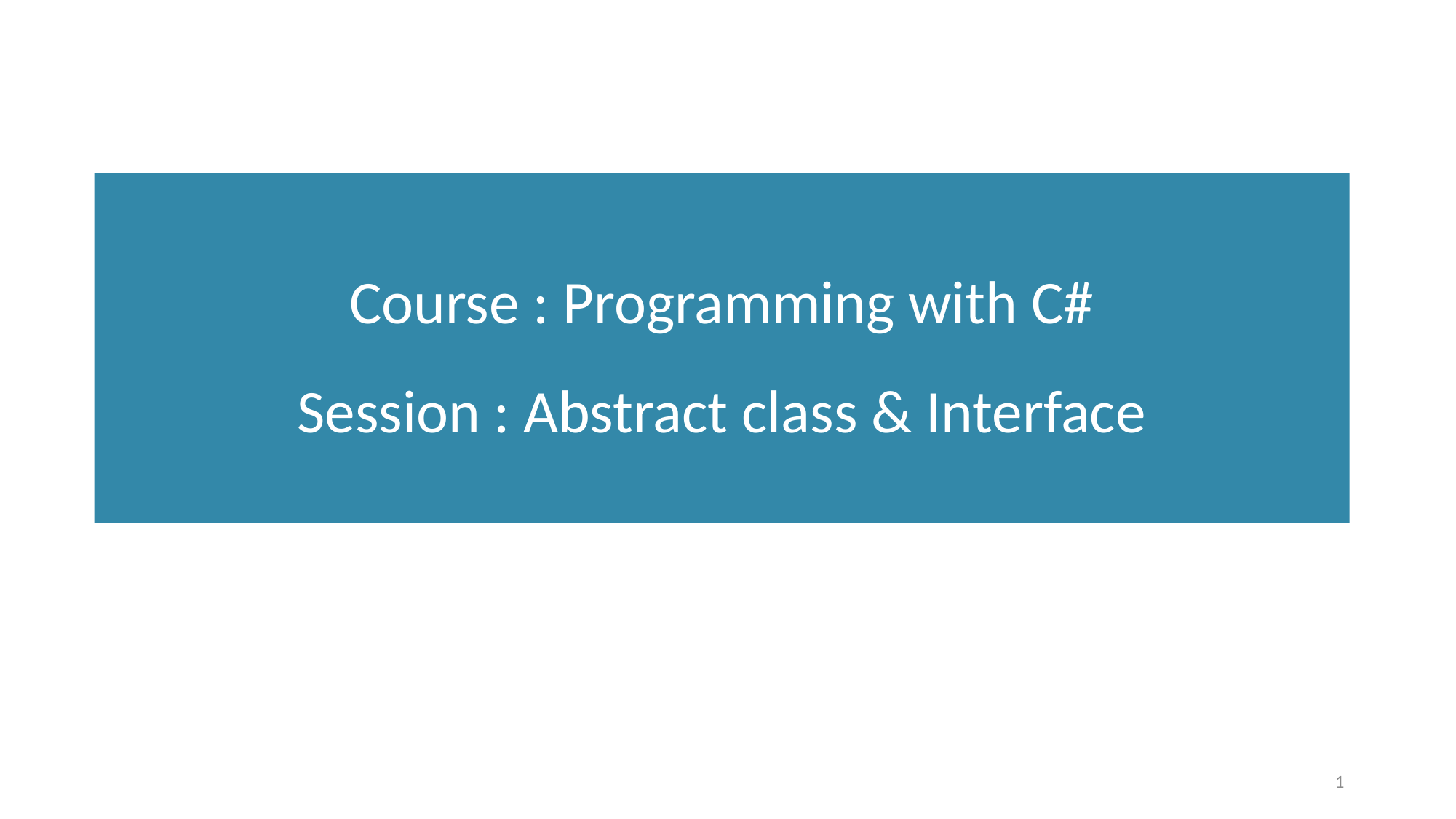

# Course : Programming with C# Session : Abstract class & Interface
1